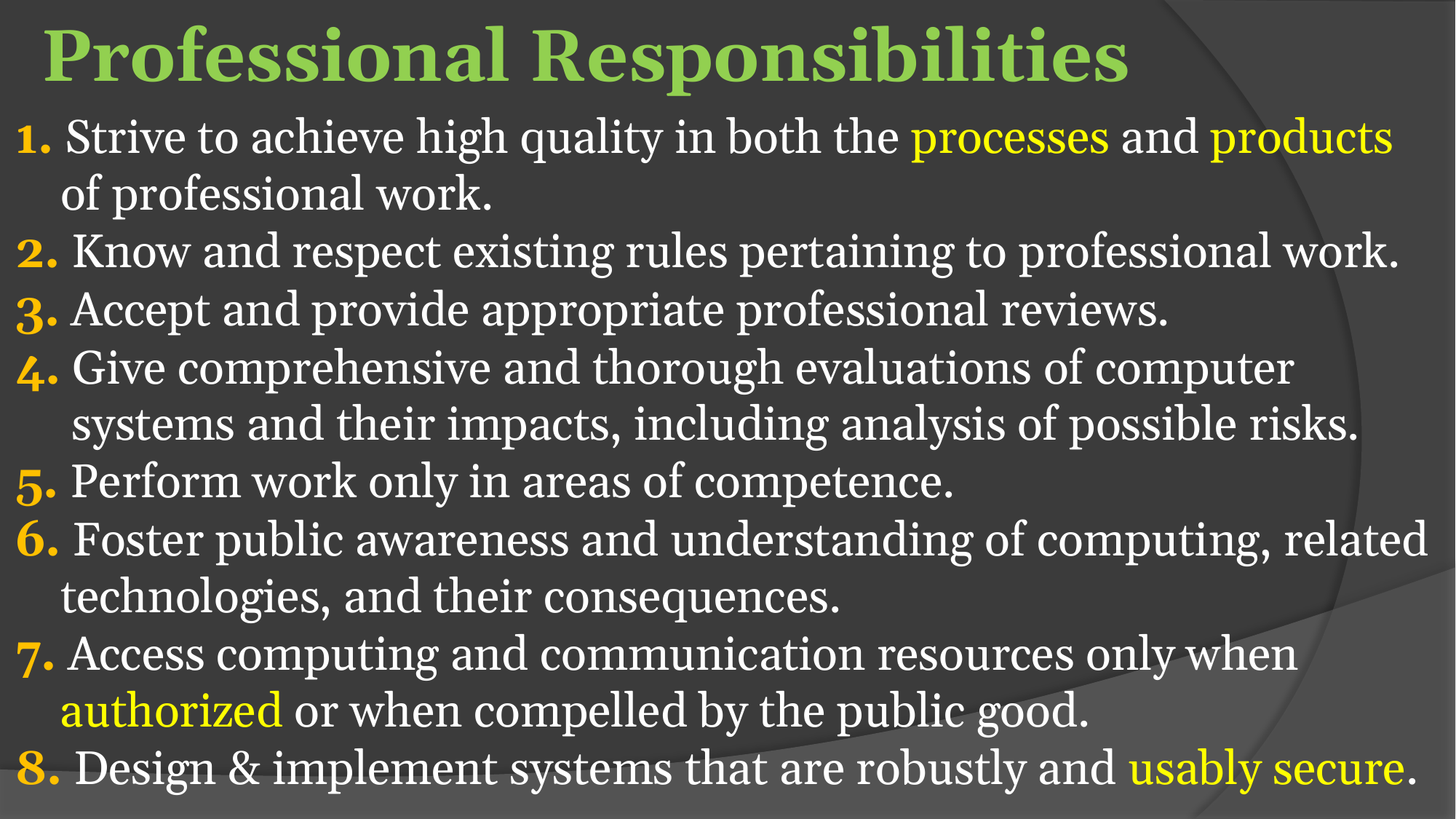

# Professional Responsibilities
1. Strive to achieve high quality in both the processes and products
    of professional work.
2. Know and respect existing rules pertaining to professional work.
3. Accept and provide appropriate professional reviews.
4. Give comprehensive and thorough evaluations of computer
     systems and their impacts, including analysis of possible risks.
5. Perform work only in areas of competence.
6. Foster public awareness and understanding of computing, related
    technologies, and their consequences.
7. Access computing and communication resources only when
    authorized or when compelled by the public good.
8. Design & implement systems that are robustly and usably secure.